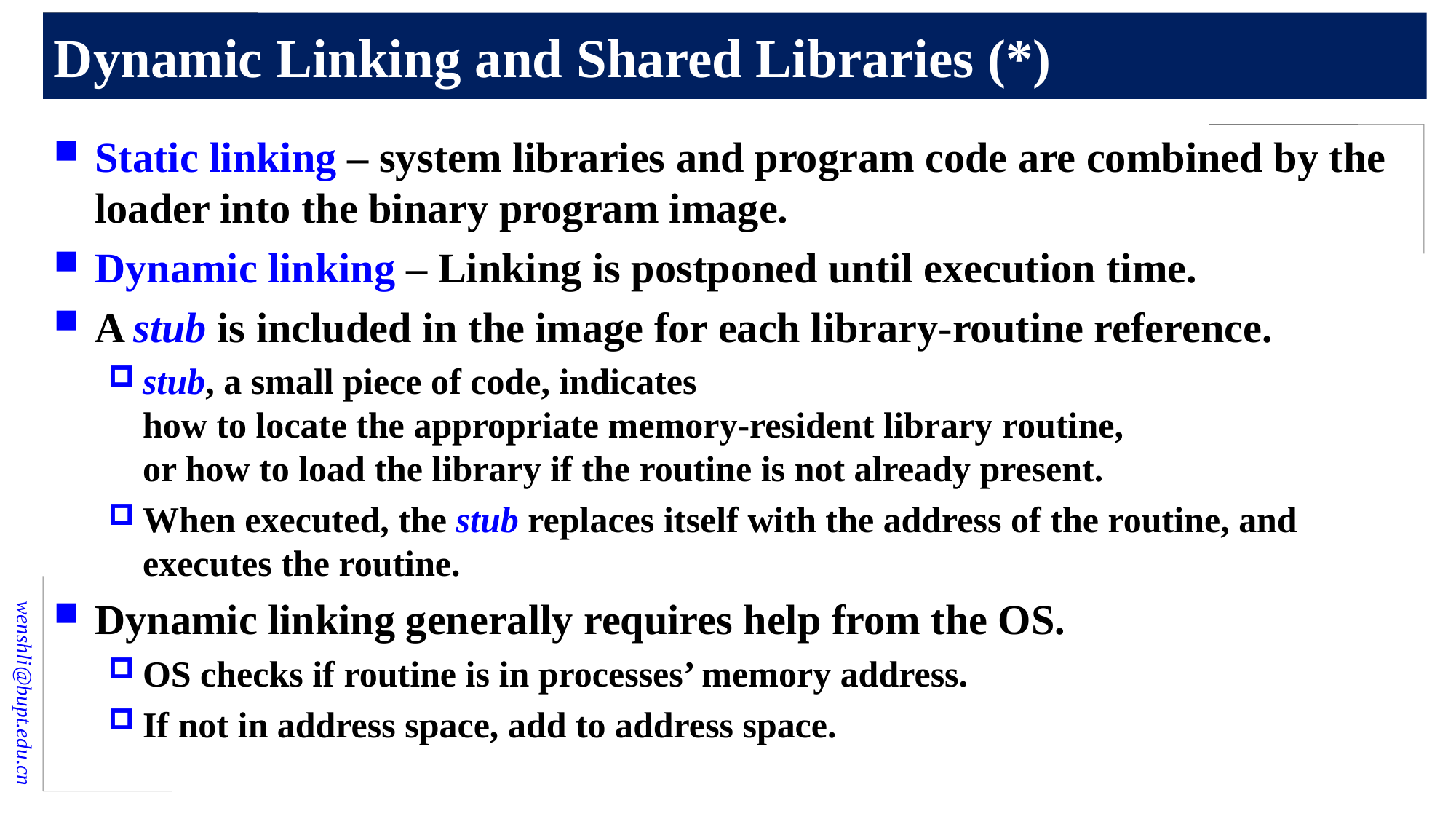

# Dynamic Linking and Shared Libraries (*)
Static linking – system libraries and program code are combined by the loader into the binary program image.
Dynamic linking – Linking is postponed until execution time.
A stub is included in the image for each library-routine reference.
stub, a small piece of code, indicates
how to locate the appropriate memory-resident library routine,
or how to load the library if the routine is not already present.
When executed, the stub replaces itself with the address of the routine, and executes the routine.
Dynamic linking generally requires help from the OS.
OS checks if routine is in processes’ memory address.
If not in address space, add to address space.
19